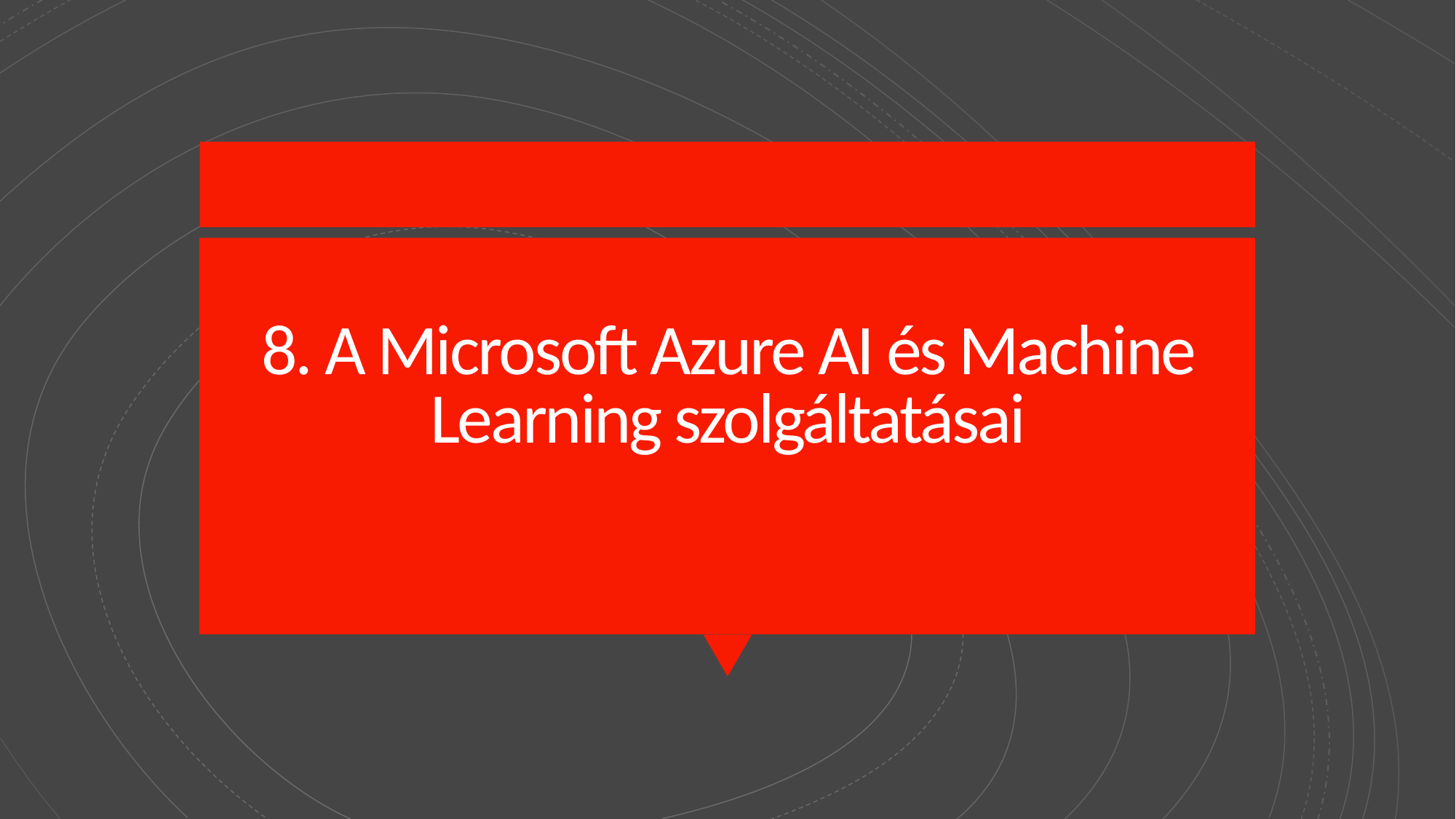

# 8. A Microsoft Azure AI és Machine Learning szolgáltatásai